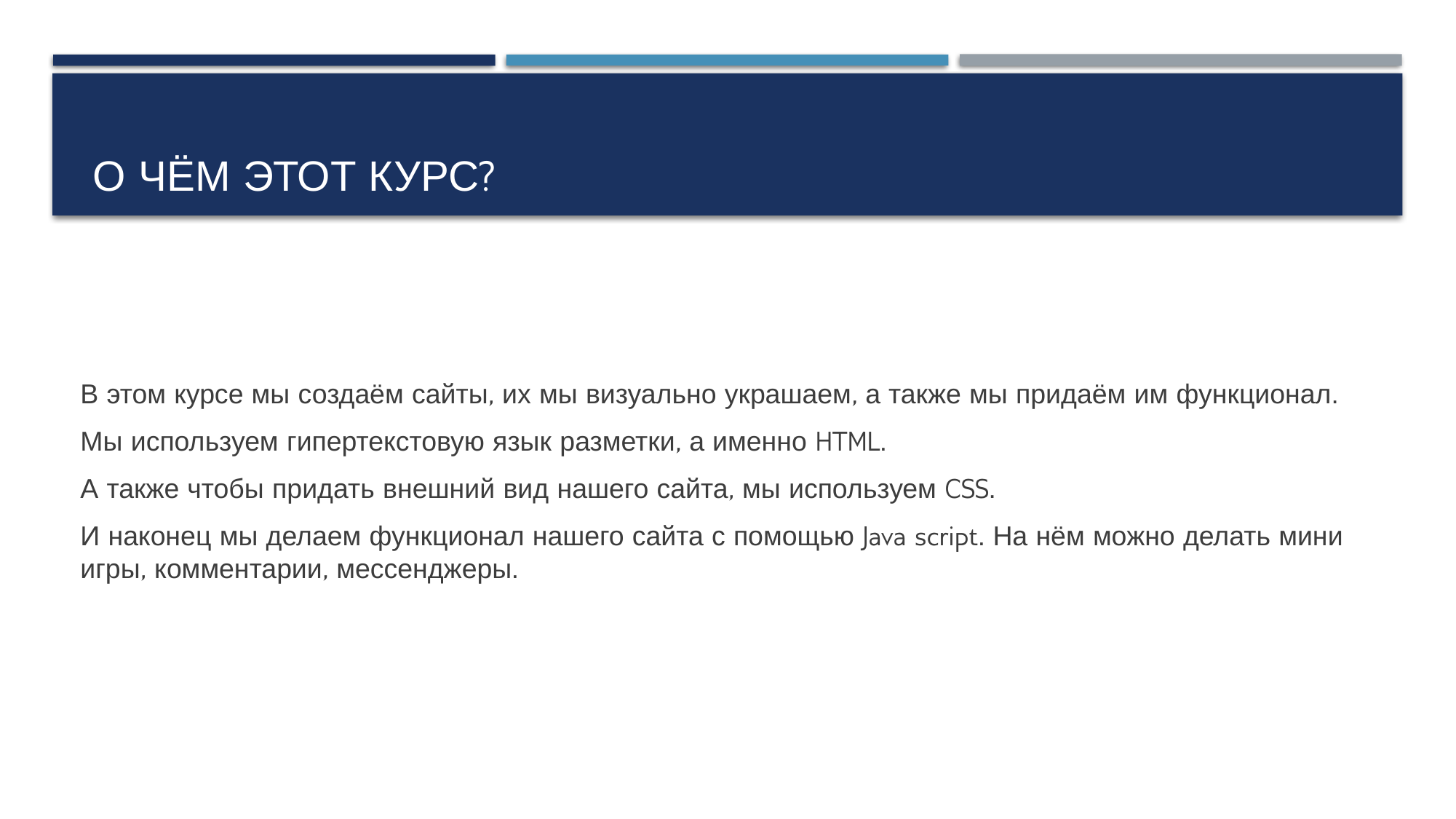

# О чём этот курс?
В этом курсе мы создаём сайты, их мы визуально украшаем, а также мы придаём им функционал.
Мы используем гипертекстовую язык разметки, а именно HTML.
А также чтобы придать внешний вид нашего сайта, мы используем CSS.
И наконец мы делаем функционал нашего сайта с помощью Java script. На нём можно делать мини игры, комментарии, мессенджеры.